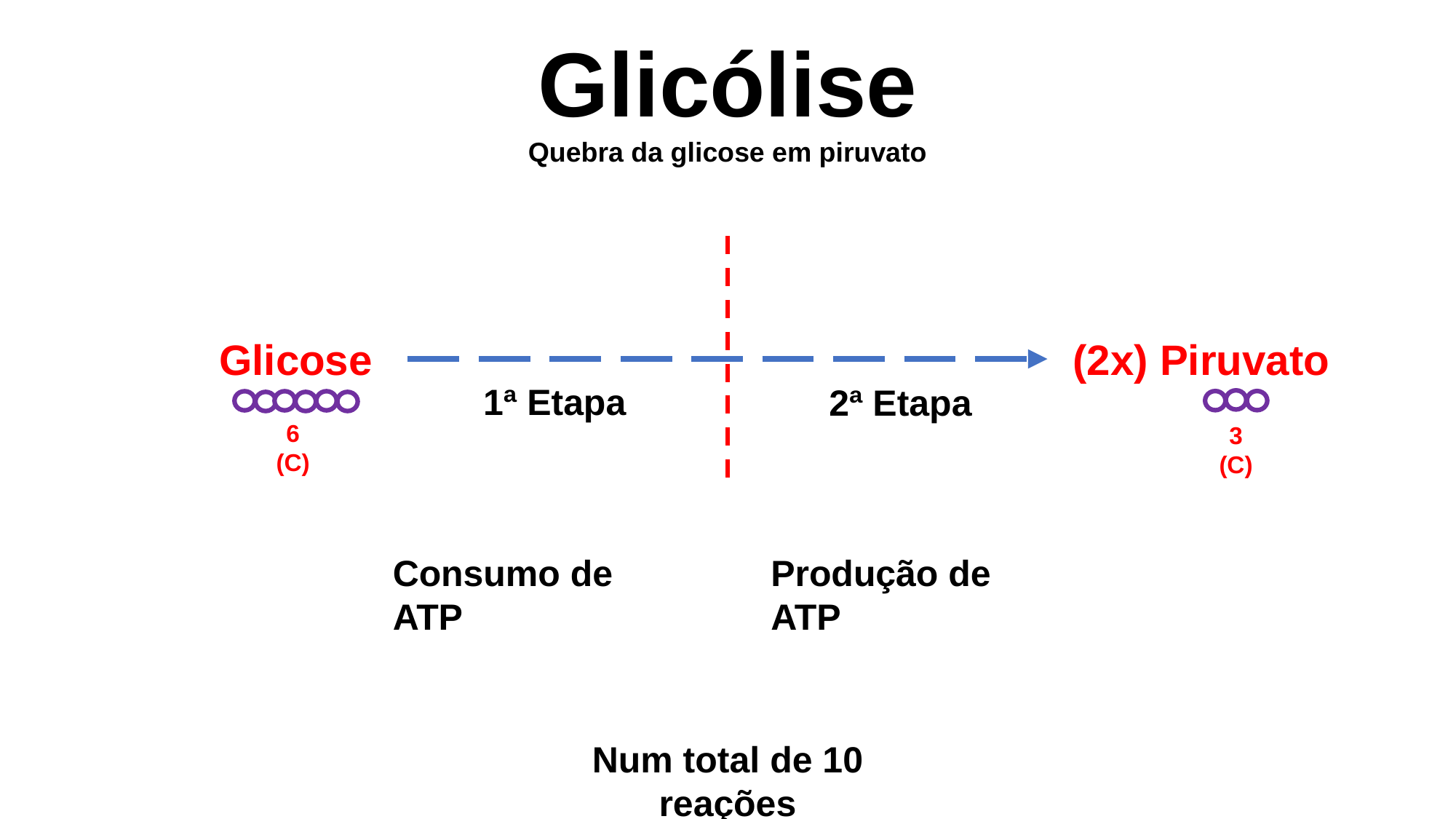

# Glicólise
Quebra da glicose em piruvato
Glicose
(2x) Piruvato
1ª Etapa
2ª Etapa

6 (C)
3 (C)
Consumo de ATP
Produção de ATP
Num total de 10 reações